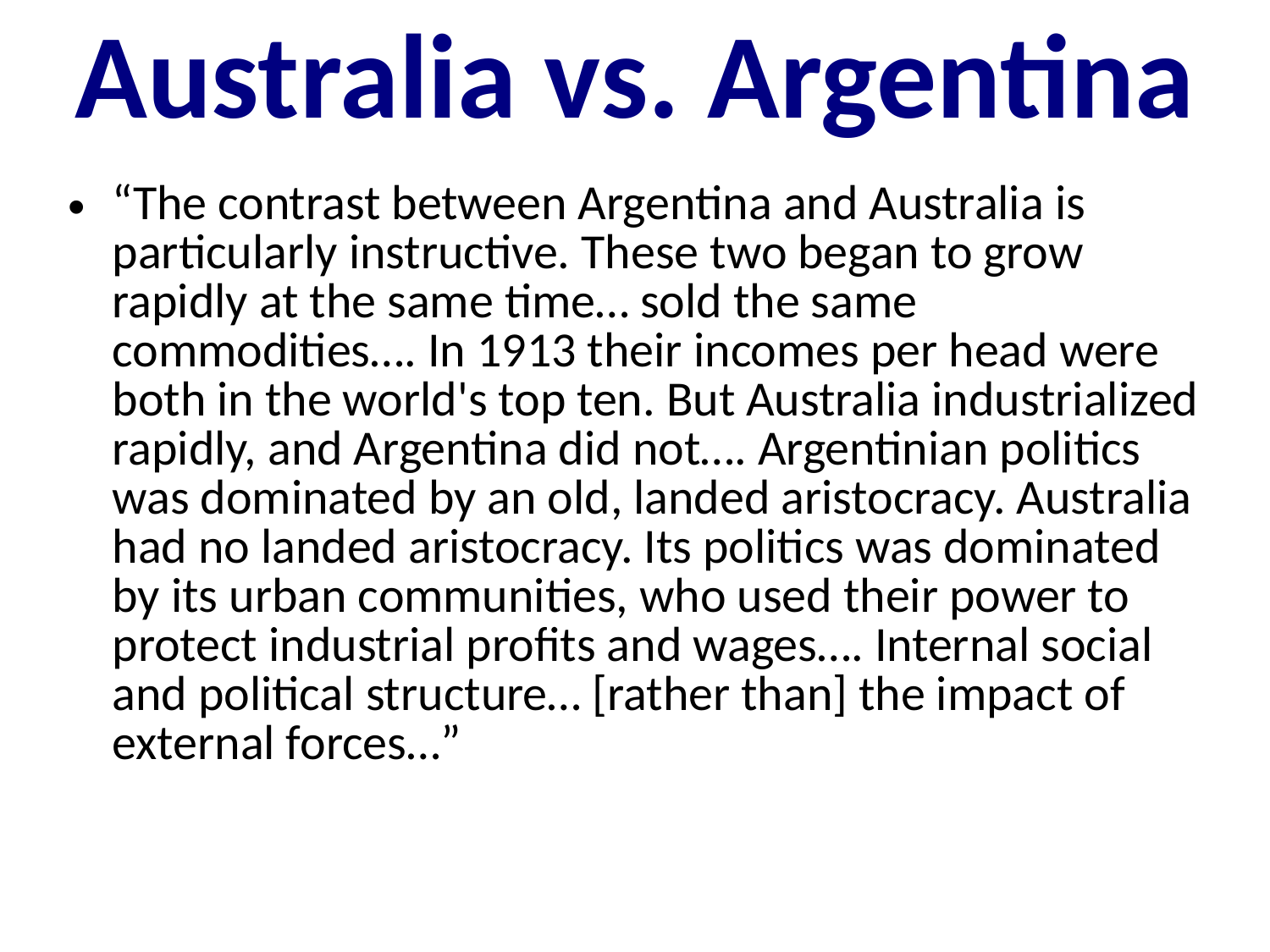

Australia vs. Argentina
“The contrast between Argentina and Australia is particularly instructive. These two began to grow rapidly at the same time… sold the same commodities…. In 1913 their incomes per head were both in the world's top ten. But Australia industrialized rapidly, and Argentina did not…. Argentinian politics was dominated by an old, landed aristocracy. Australia had no landed aristocracy. Its politics was dominated by its urban communities, who used their power to protect industrial profits and wages…. Internal social and political structure… [rather than] the impact of external forces…”